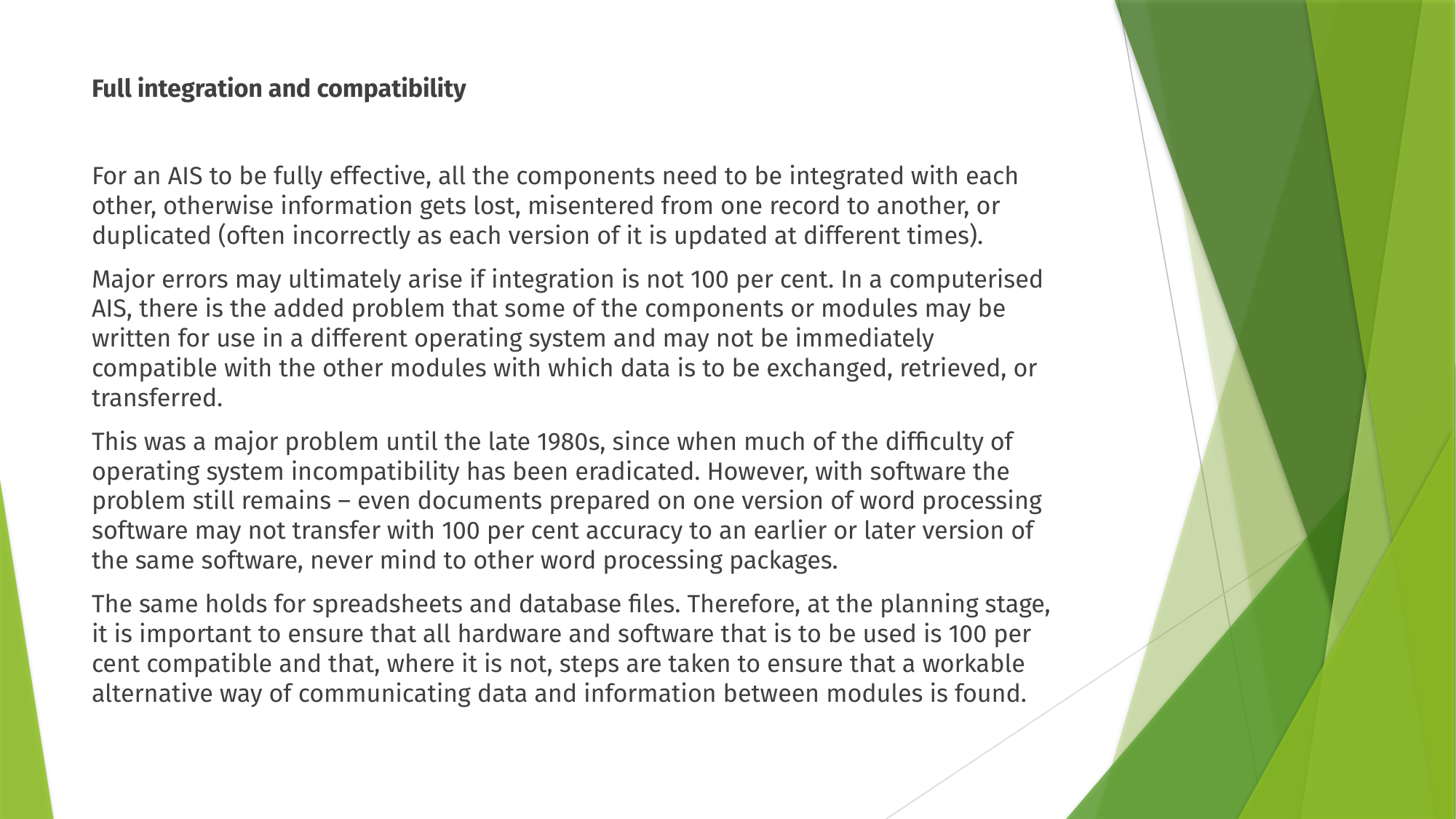

Full integration and compatibility

For an AIS to be fully effective, all the components need to be integrated with each other, otherwise information gets lost, misentered from one record to another, or duplicated (often incorrectly as each version of it is updated at different times).
Major errors may ultimately arise if integration is not 100 per cent. In a computerised AIS, there is the added problem that some of the components or modules may be written for use in a different operating system and may not be immediately compatible with the other modules with which data is to be exchanged, retrieved, or transferred.
This was a major problem until the late 1980s, since when much of the difficulty of operating system incompatibility has been eradicated. However, with software the problem still remains – even documents prepared on one version of word processing software may not transfer with 100 per cent accuracy to an earlier or later version of the same software, never mind to other word processing packages.
The same holds for spreadsheets and database files. Therefore, at the planning stage, it is important to ensure that all hardware and software that is to be used is 100 per cent compatible and that, where it is not, steps are taken to ensure that a workable alternative way of communicating data and information between modules is found.